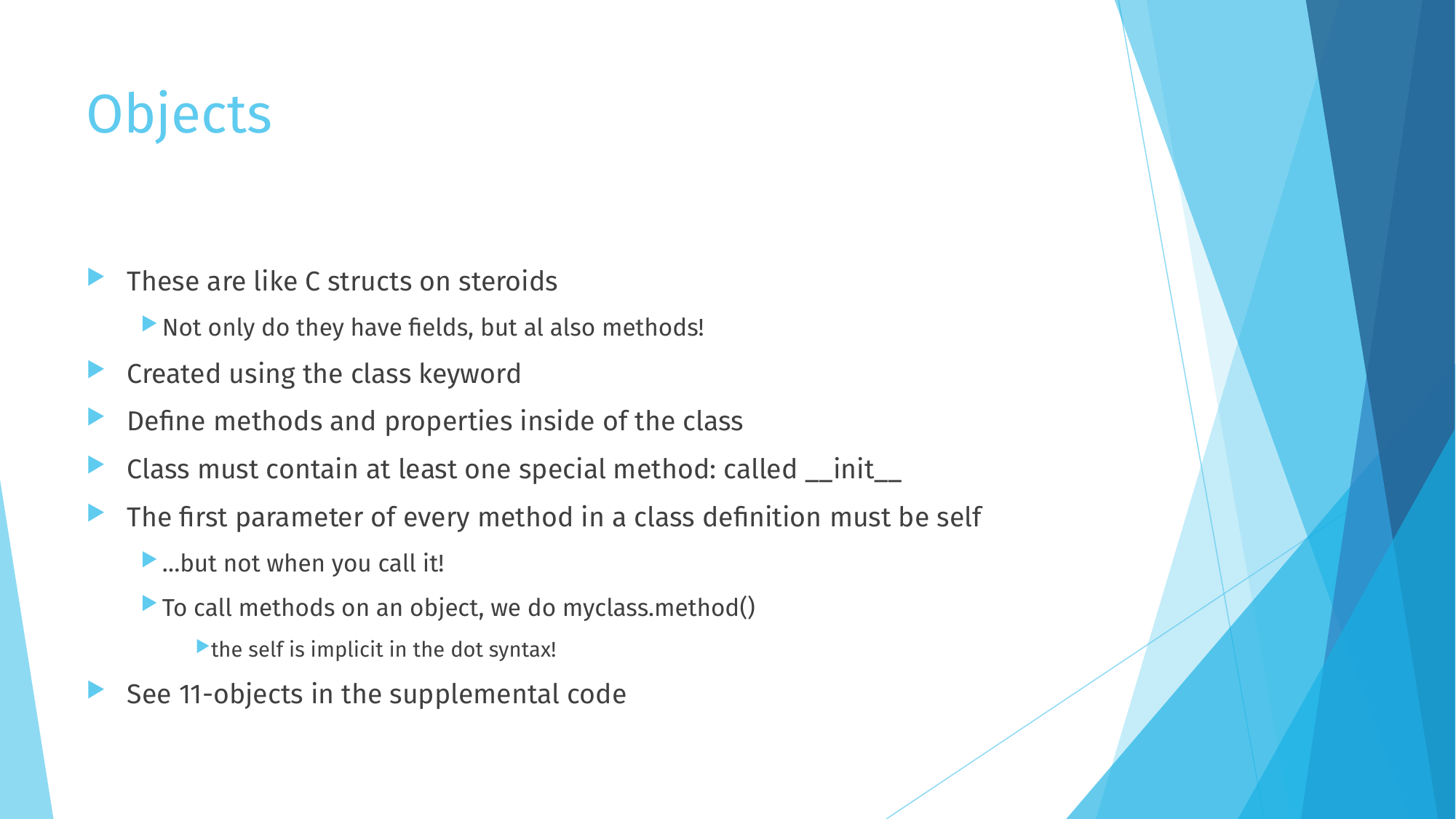

# Objects
These are like C structs on steroids
Not only do they have fields, but al also methods!
Created using the class keyword
Define methods and properties inside of the class
Class must contain at least one special method: called __init__
The first parameter of every method in a class definition must be self
…but not when you call it!
To call methods on an object, we do myclass.method()
the self is implicit in the dot syntax!
See 11-objects in the supplemental code